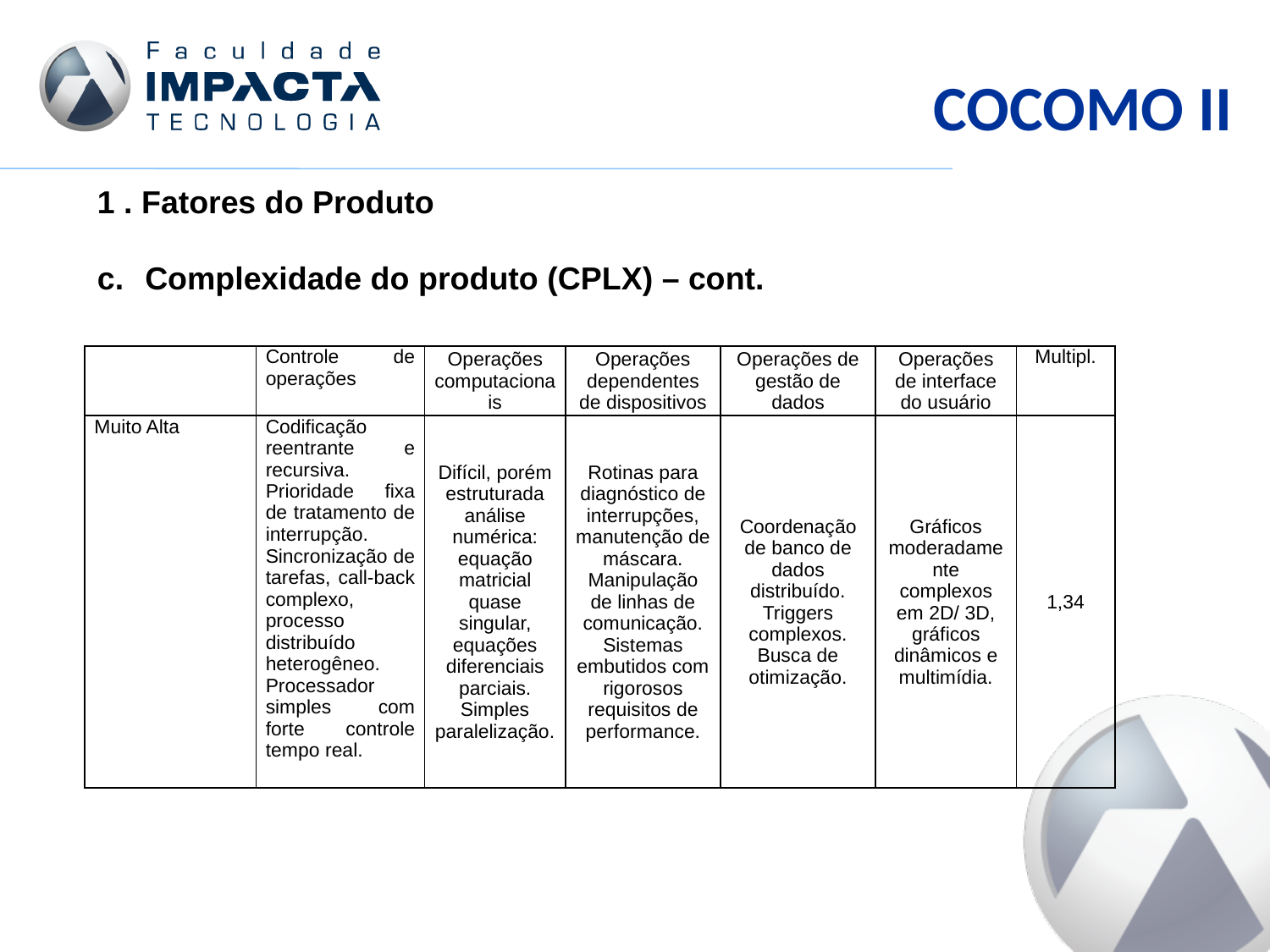

COCOMO II
1 . Fatores do Produto

Complexidade do produto (CPLX) – cont.

|  | Controle de operações | Operações computacionais | Operações dependentes de dispositivos | Operações de gestão de dados | Operações de interface do usuário | Multipl. |
| --- | --- | --- | --- | --- | --- | --- |
| Muito Alta | Codificação reentrante e recursiva. Prioridade fixa de tratamento de interrupção. Sincronização de tarefas, call-back complexo, processo distribuído heterogêneo. Processador simples com forte controle tempo real. | Difícil, porém estruturada análise numérica: equação matricial quase singular, equações diferenciais parciais. Simples paralelização. | Rotinas para diagnóstico de interrupções, manutenção de máscara. Manipulação de linhas de comunicação. Sistemas embutidos com rigorosos requisitos de performance. | Coordenação de banco de dados distribuído. Triggers complexos. Busca de otimização. | Gráficos moderadamente complexos em 2D/ 3D, gráficos dinâmicos e multimídia. | 1,34 |